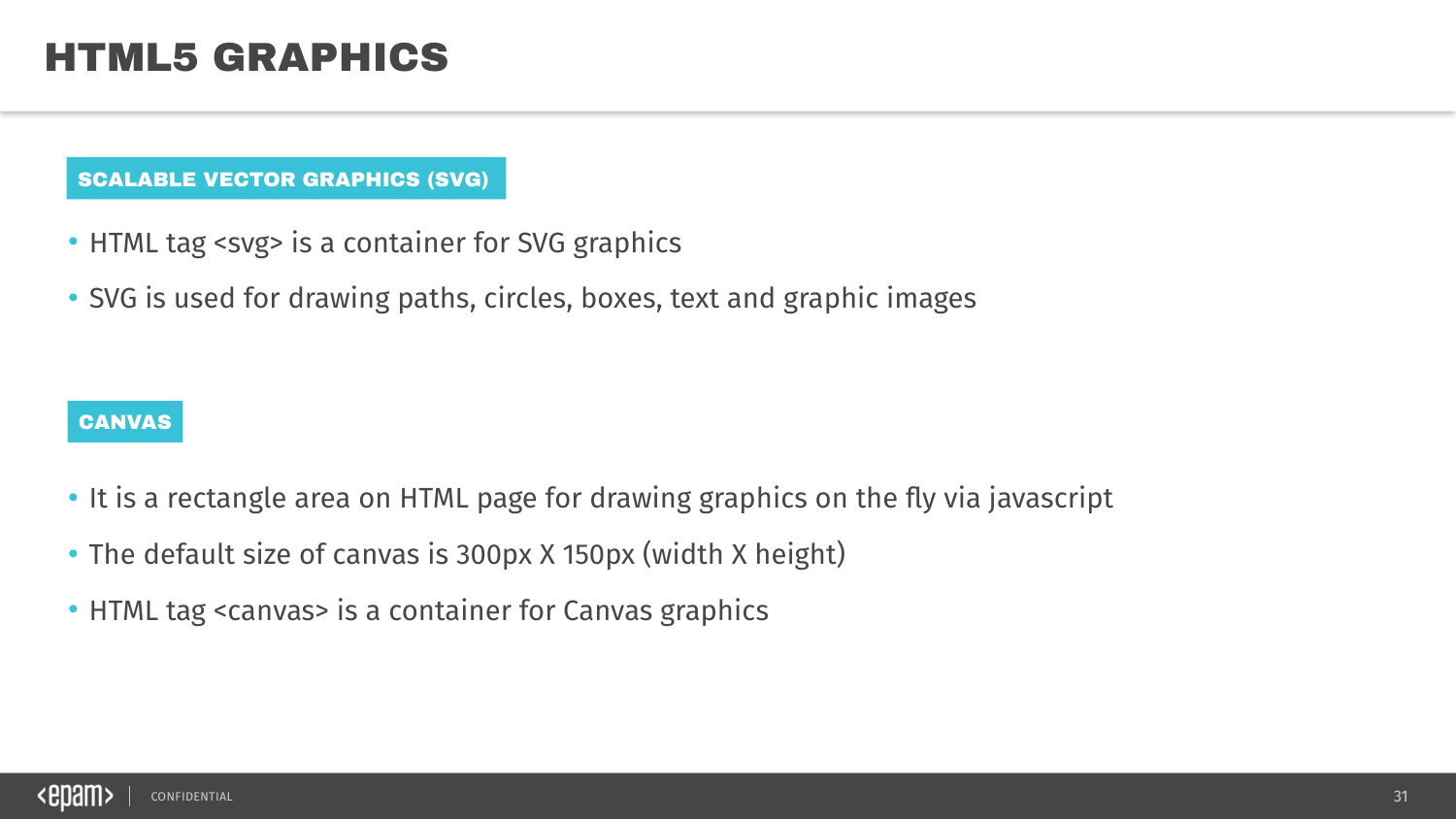

HTML5 GRAPHICS
SCALABLE VECTOR GRAPHICS (SVG)
HTML tag <svg> is a container for SVG graphics
SVG is used for drawing paths, circles, boxes, text and graphic images
CANVAS
It is a rectangle area on HTML page for drawing graphics on the fly via javascript
The default size of canvas is 300px X 150px (width X height)
HTML tag <canvas> is a container for Canvas graphics